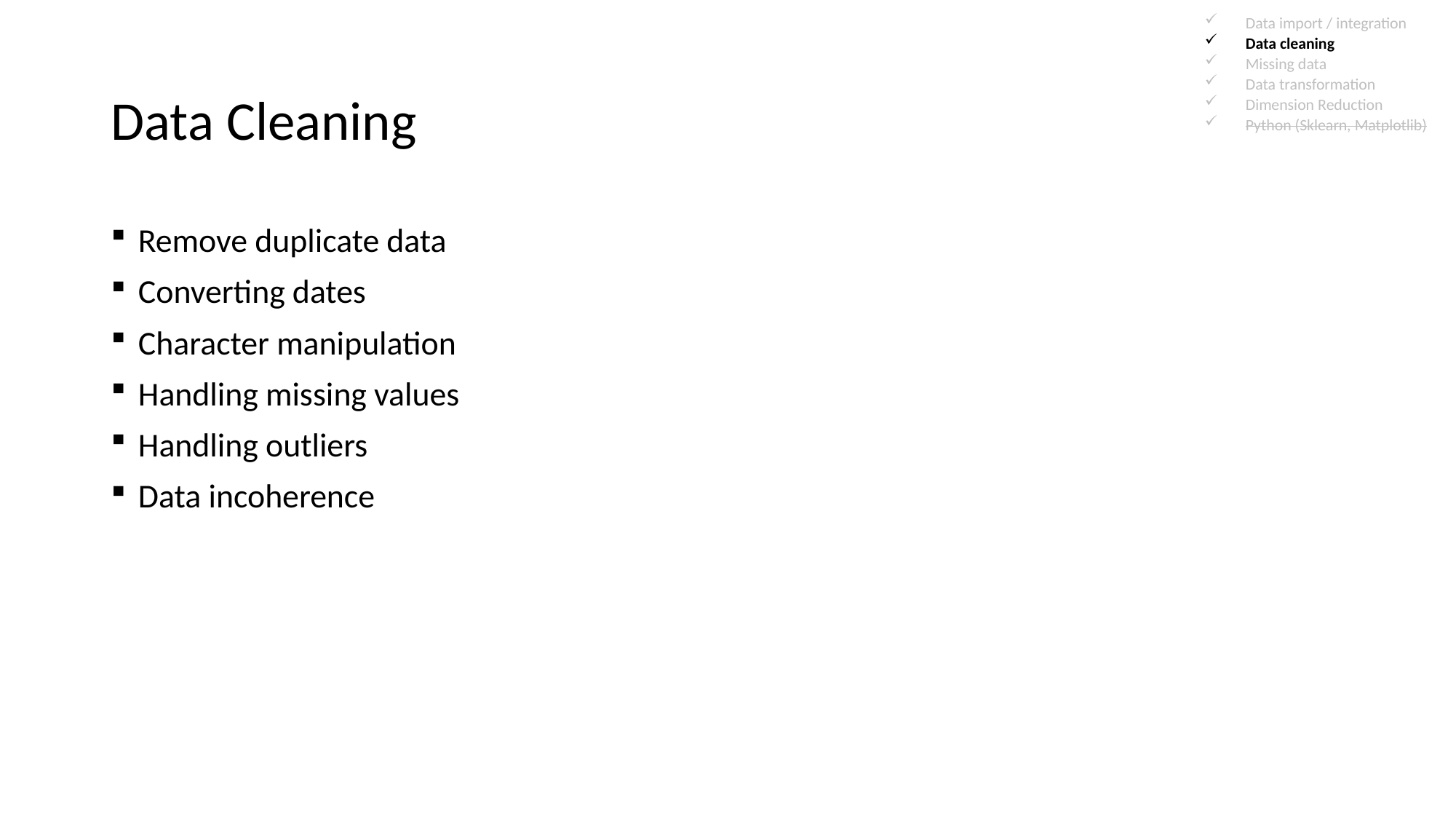

Data import / integration
Data cleaning
Missing data
Data transformation
Dimension Reduction
Python (Sklearn, Matplotlib)

# Data Cleaning
Remove duplicate data
Converting dates
Character manipulation
Handling missing values
Handling outliers
Data incoherence